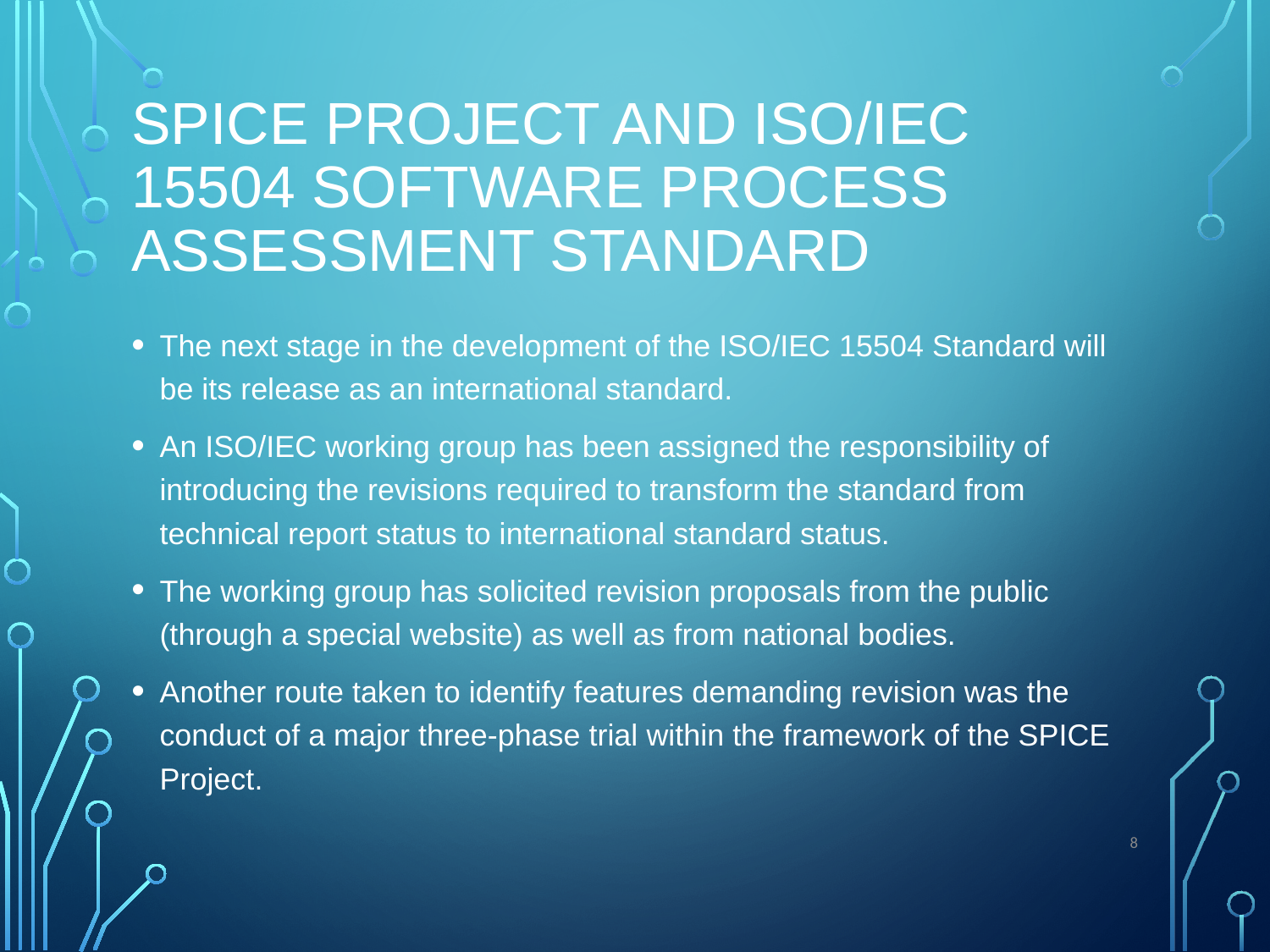

# SPICE Project and ISO/IEC 15504 Software Process Assessment Standard
The next stage in the development of the ISO/IEC 15504 Standard will be its release as an international standard.
An ISO/IEC working group has been assigned the responsibility of introducing the revisions required to transform the standard from technical report status to international standard status.
The working group has solicited revision proposals from the public (through a special website) as well as from national bodies.
Another route taken to identify features demanding revision was the conduct of a major three-phase trial within the framework of the SPICE Project.

8